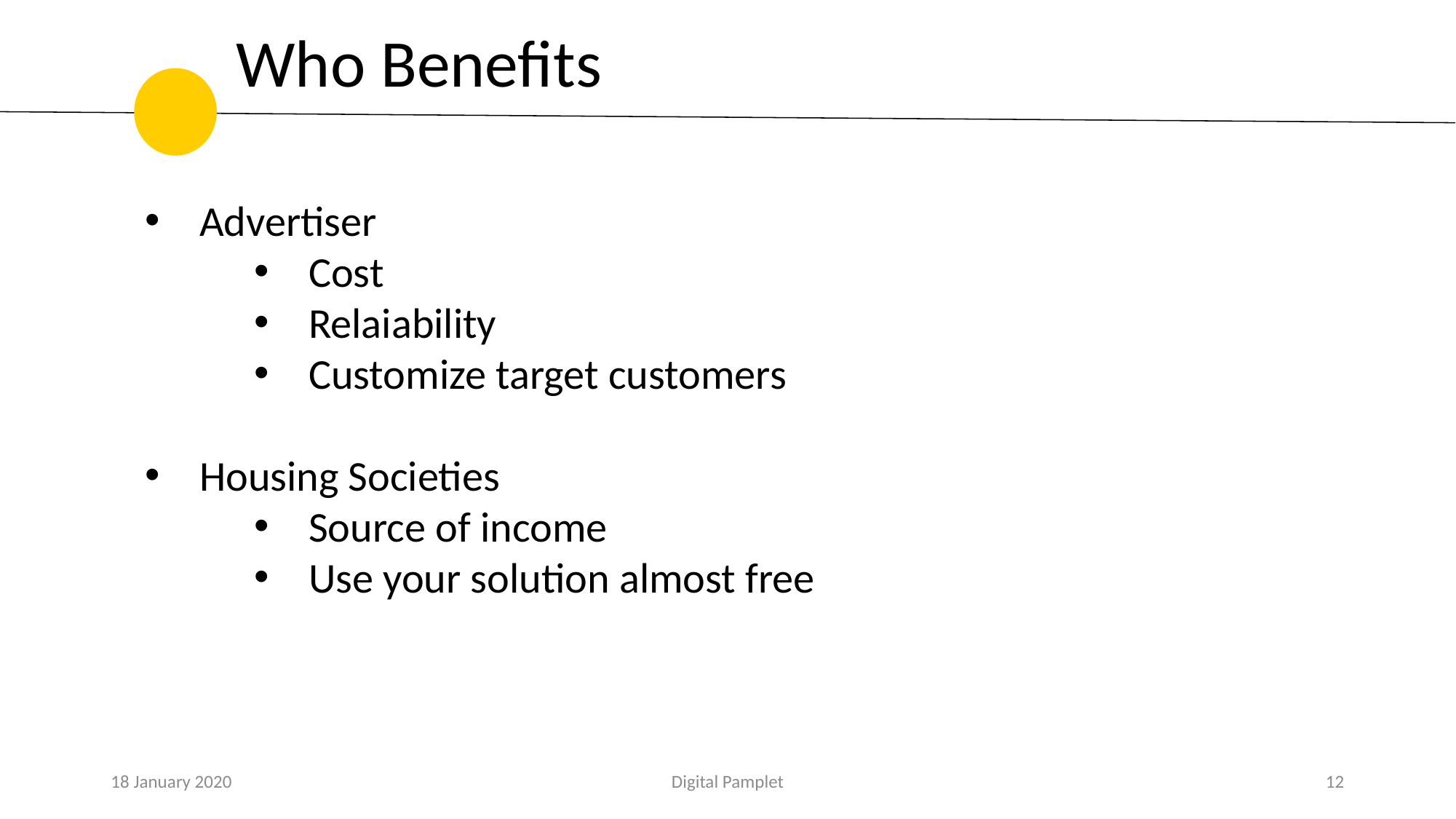

Who Benefits

Advertiser
Cost
Relaiability
Customize target customers

Housing Societies
Source of income
Use your solution almost free

18 January 2020
Digital Pamplet
12